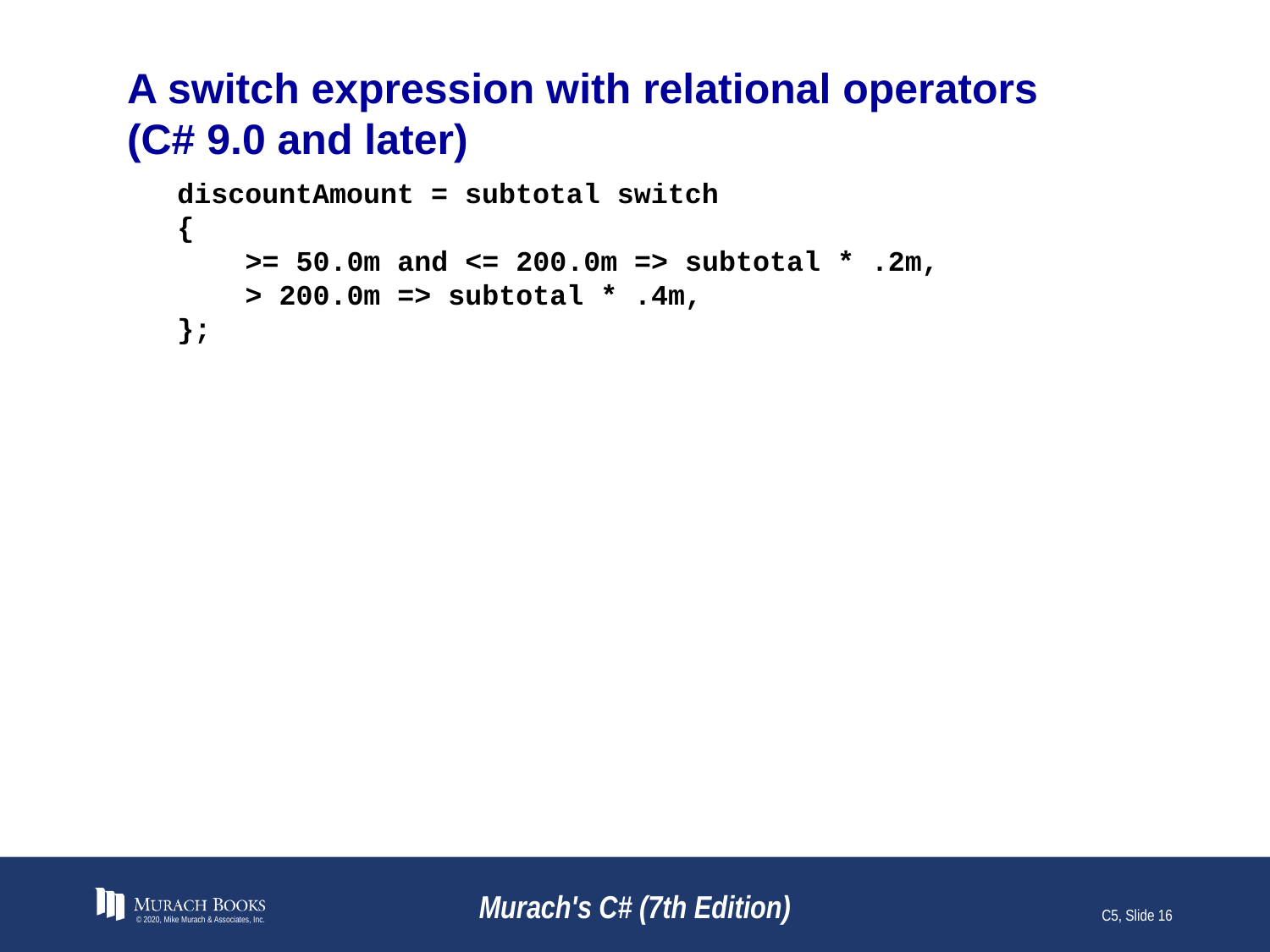

# A switch expression with relational operators (C# 9.0 and later)
discountAmount = subtotal switch
{
    >= 50.0m and <= 200.0m => subtotal * .2m,
    > 200.0m => subtotal * .4m,
};

© 2020, Mike Murach & Associates, Inc.
Murach's C# (7th Edition)

C5, Slide 16